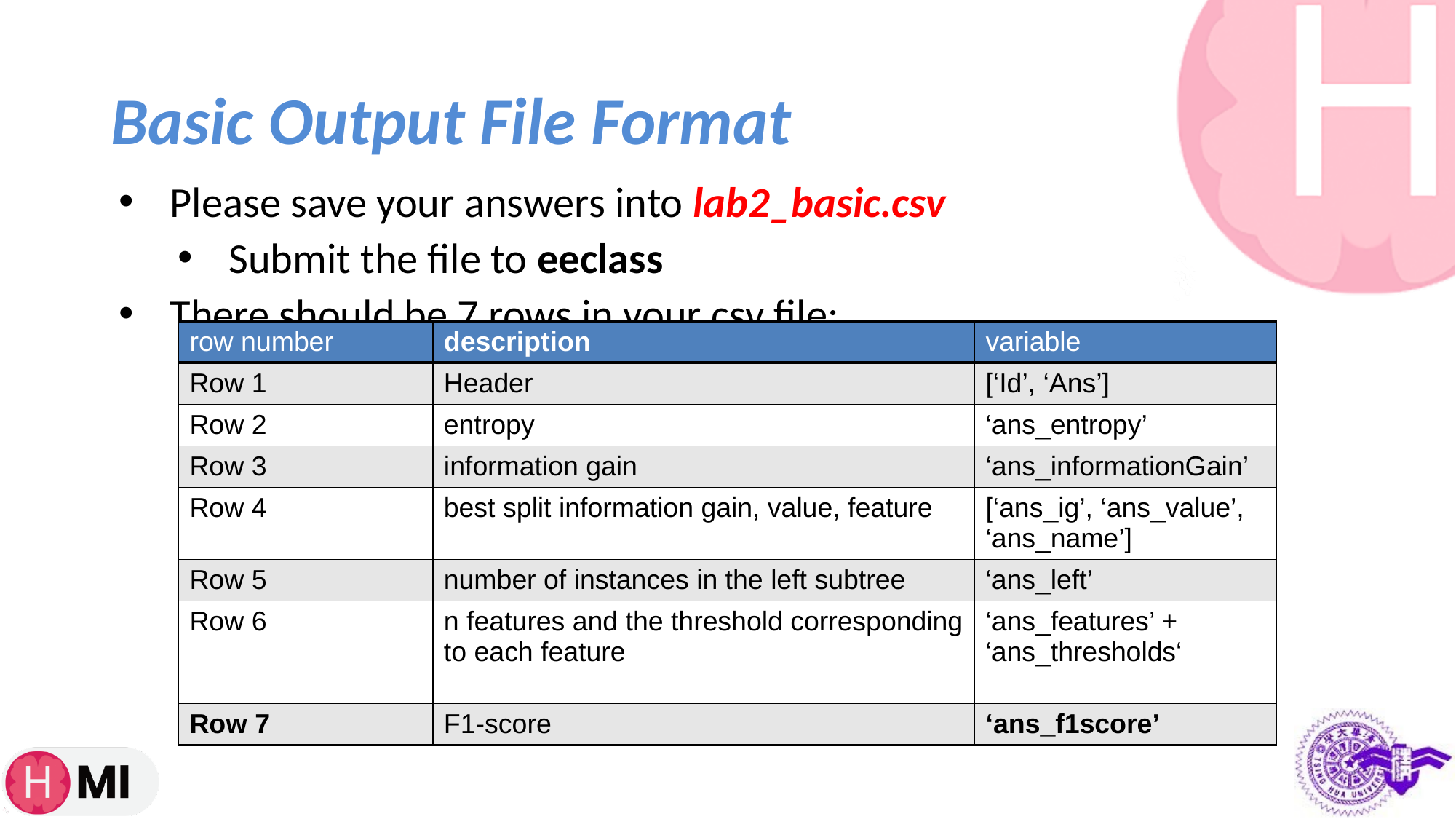

# Basic Output File Format
Please save your answers into lab2_basic.csv
Submit the file to eeclass
There should be 7 rows in your csv file:

| row number | description | variable |
| --- | --- | --- |
| Row 1 | Header | [‘Id’, ‘Ans’] |
| Row 2 | entropy | ‘ans\_entropy’ |
| Row 3 | information gain | ‘ans\_informationGain’ |
| Row 4 | best split information gain, value, feature | [‘ans\_ig’, ‘ans\_value’, ‘ans\_name’] |
| Row 5 | number of instances in the left subtree | ‘ans\_left’ |
| Row 6 | n features and the threshold corresponding to each feature | ‘ans\_features’ + ‘ans\_thresholds‘ |
| Row 7 | F1-score | ‘ans\_f1score’ |